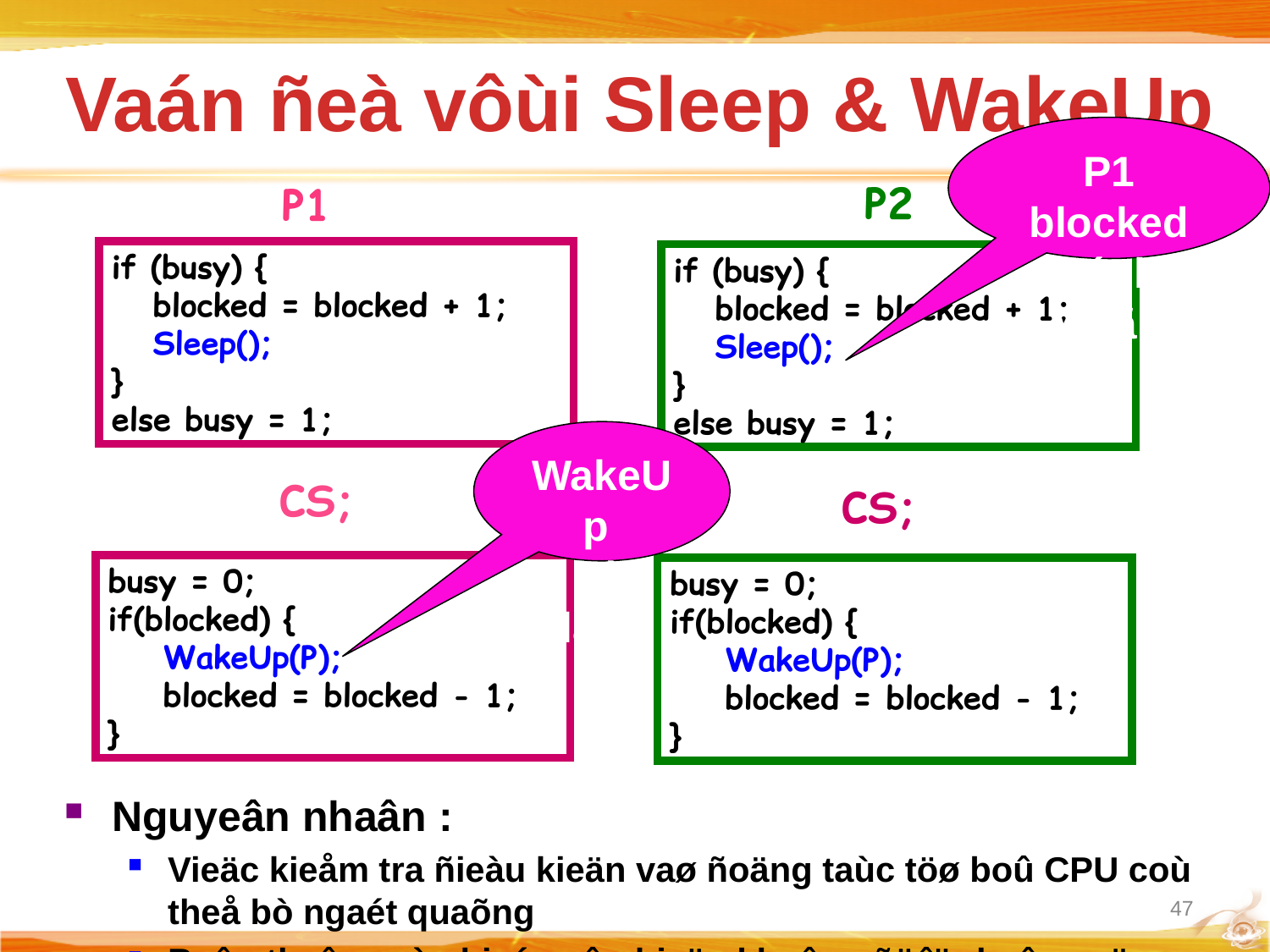

# Vaán ñeà vôùi Sleep & WakeUp
P1 blocked vónh vieãn
P2
P1
if (busy) {
   blocked = blocked + 1;
   Sleep();
}
else busy = 1;
if (busy) {
   blocked = blocked + 1;
   Sleep();
}
else busy = 1;
WakeUp
bò “laïc”
CS;
CS;
busy = 0;
if(blocked) {
    WakeUp(P);
    blocked = blocked - 1;
}
busy = 0;
if(blocked) {
    WakeUp(P);
    blocked = blocked - 1;
}
Nguyeân nhaân :
Vieäc kieåm tra ñieàu kieän vaø ñoäng taùc töø boû CPU coù theå bò ngaét quaõng
Baûn thaân caùc bieán côø hieäu khoâng ñöôïc baûo veä
47